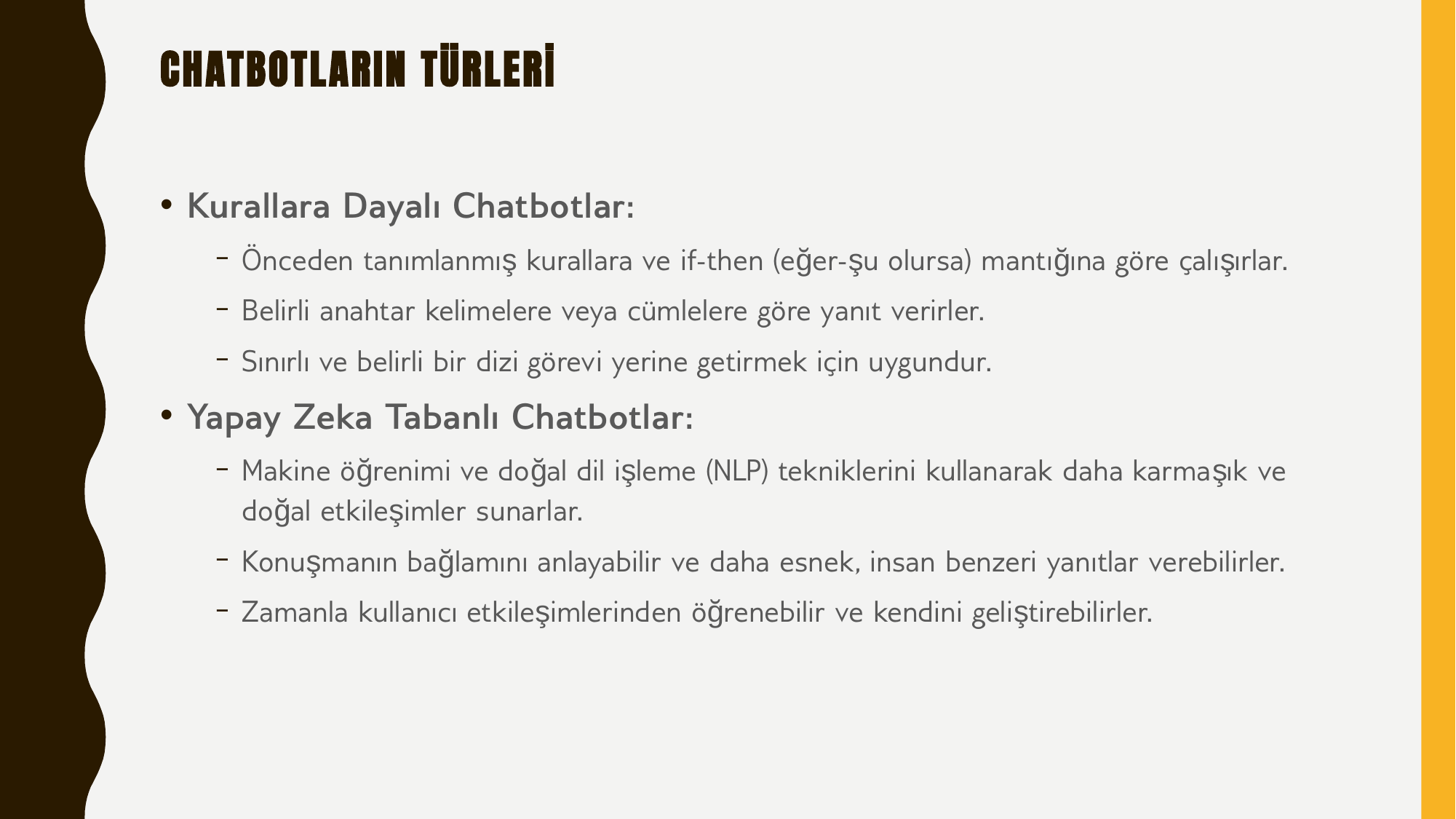

# Chatbotların Türleri
Kurallara Dayalı Chatbotlar:
Önceden tanımlanmış kurallara ve if-then (eğer-şu olursa) mantığına göre çalışırlar.
Belirli anahtar kelimelere veya cümlelere göre yanıt verirler.
Sınırlı ve belirli bir dizi görevi yerine getirmek için uygundur.
Yapay Zeka Tabanlı Chatbotlar:
Makine öğrenimi ve doğal dil işleme (NLP) tekniklerini kullanarak daha karmaşık ve doğal etkileşimler sunarlar.
Konuşmanın bağlamını anlayabilir ve daha esnek, insan benzeri yanıtlar verebilirler.
Zamanla kullanıcı etkileşimlerinden öğrenebilir ve kendini geliştirebilirler.